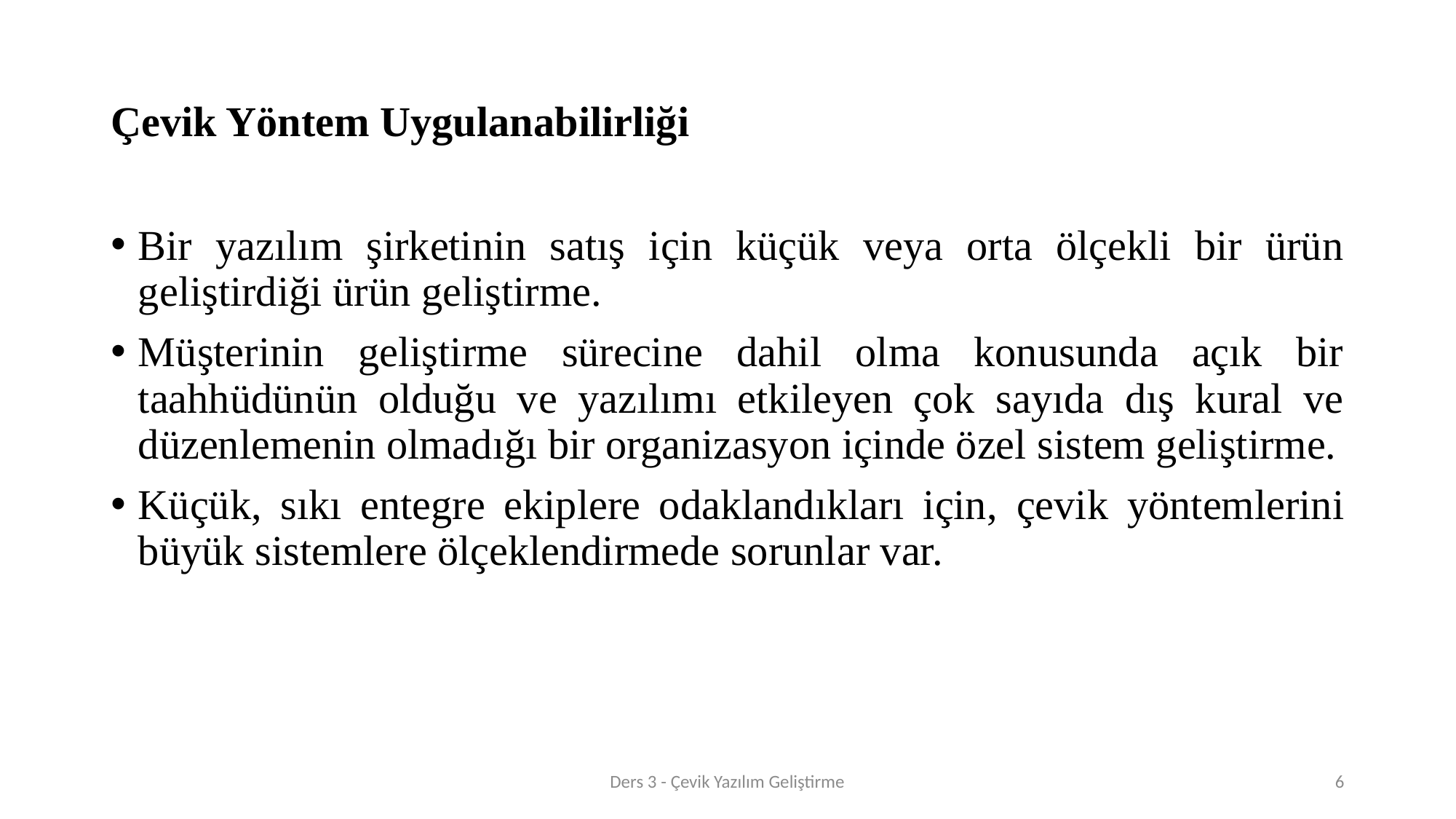

# Çevik Yöntem Uygulanabilirliği
Bir yazılım şirketinin satış için küçük veya orta ölçekli bir ürün geliştirdiği ürün geliştirme.
Müşterinin geliştirme sürecine dahil olma konusunda açık bir taahhüdünün olduğu ve yazılımı etkileyen çok sayıda dış kural ve düzenlemenin olmadığı bir organizasyon içinde özel sistem geliştirme.
Küçük, sıkı entegre ekiplere odaklandıkları için, çevik yöntemlerini büyük sistemlere ölçeklendirmede sorunlar var.
Ders 3 - Çevik Yazılım Geliştirme
6